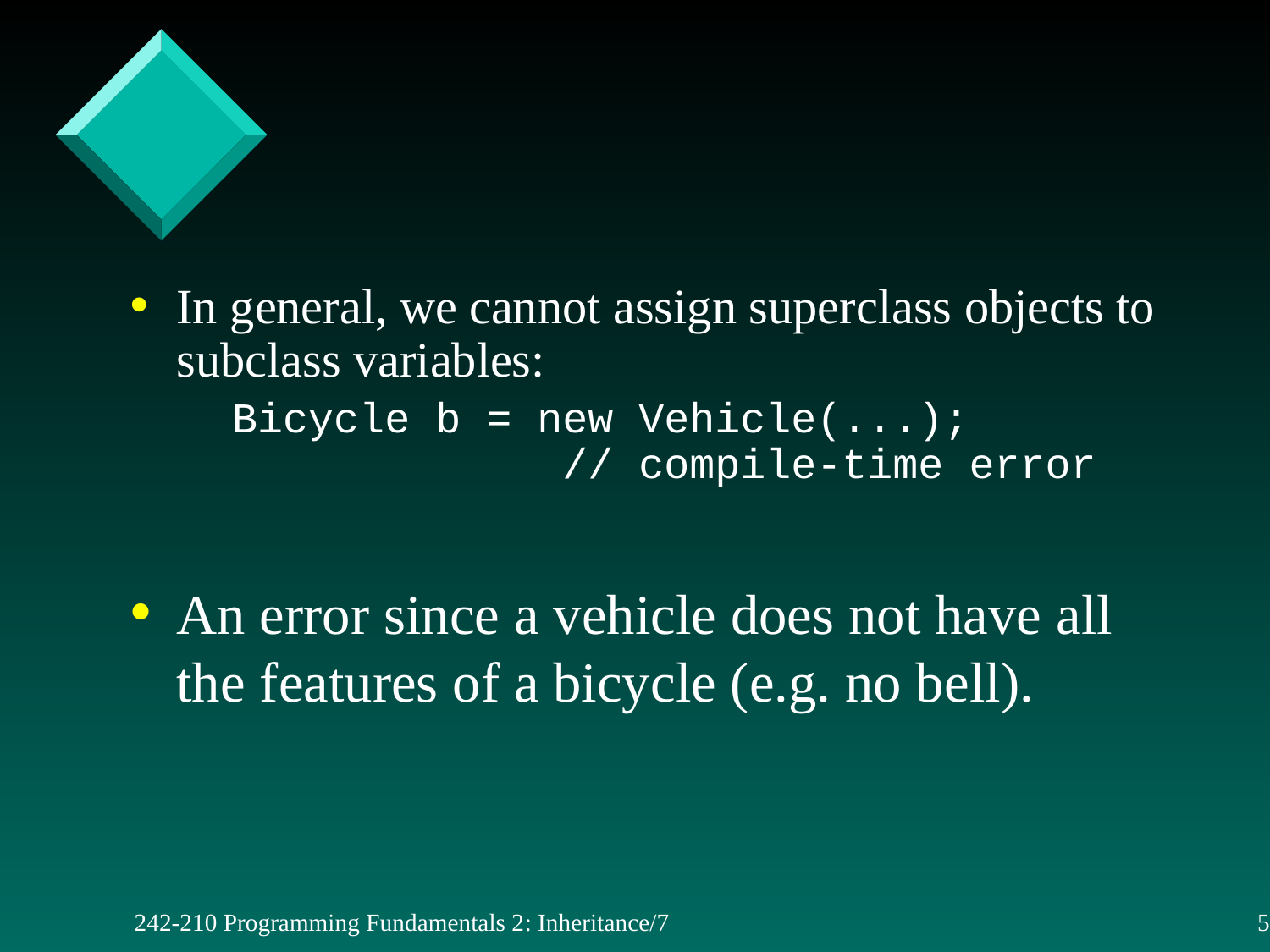

In general, we cannot assign superclass objects to subclass variables:
	Bicycle b = new Vehicle(...);
             // compile-time error

An error since a vehicle does not have all the features of a bicycle (e.g. no bell).